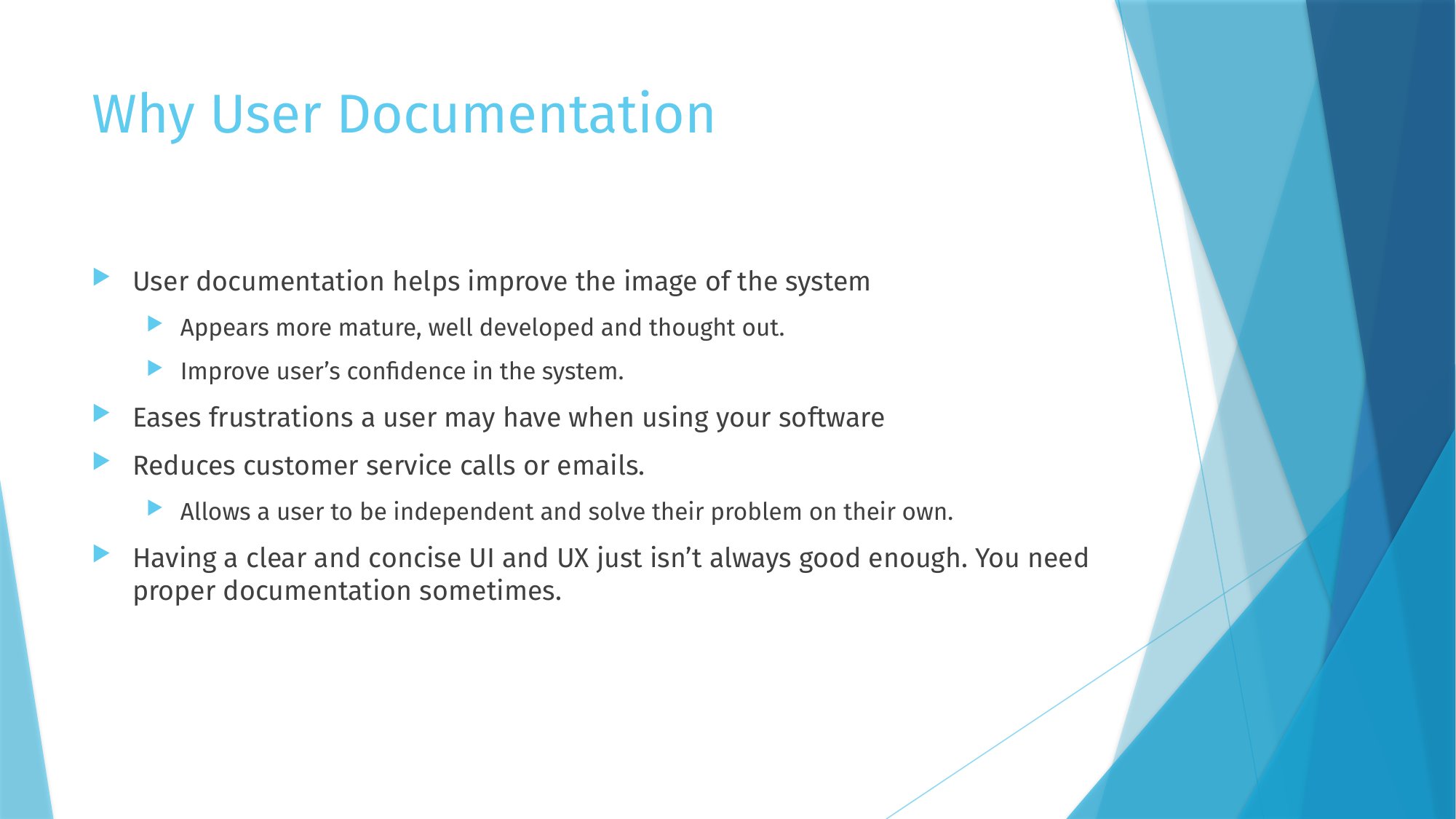

# Why User Documentation
User documentation helps improve the image of the system
Appears more mature, well developed and thought out.
Improve user’s confidence in the system.
Eases frustrations a user may have when using your software
Reduces customer service calls or emails.
Allows a user to be independent and solve their problem on their own.
Having a clear and concise UI and UX just isn’t always good enough. You need proper documentation sometimes.